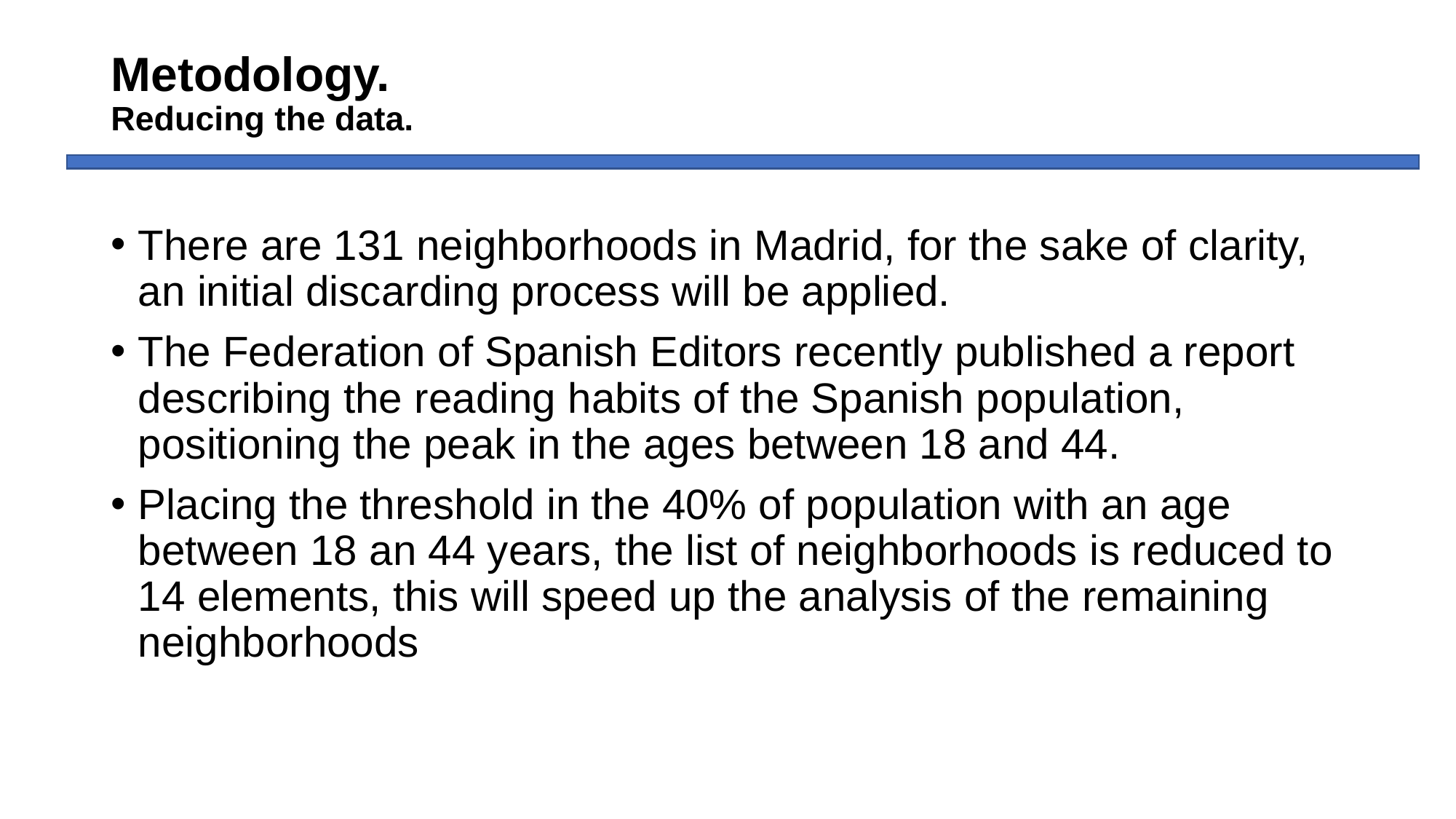

# Metodology. Reducing the data.

There are 131 neighborhoods in Madrid, for the sake of clarity, an initial discarding process will be applied.
The Federation of Spanish Editors recently published a report describing the reading habits of the Spanish population, positioning the peak in the ages between 18 and 44.
Placing the threshold in the 40% of population with an age between 18 an 44 years, the list of neighborhoods is reduced to 14 elements, this will speed up the analysis of the remaining neighborhoods